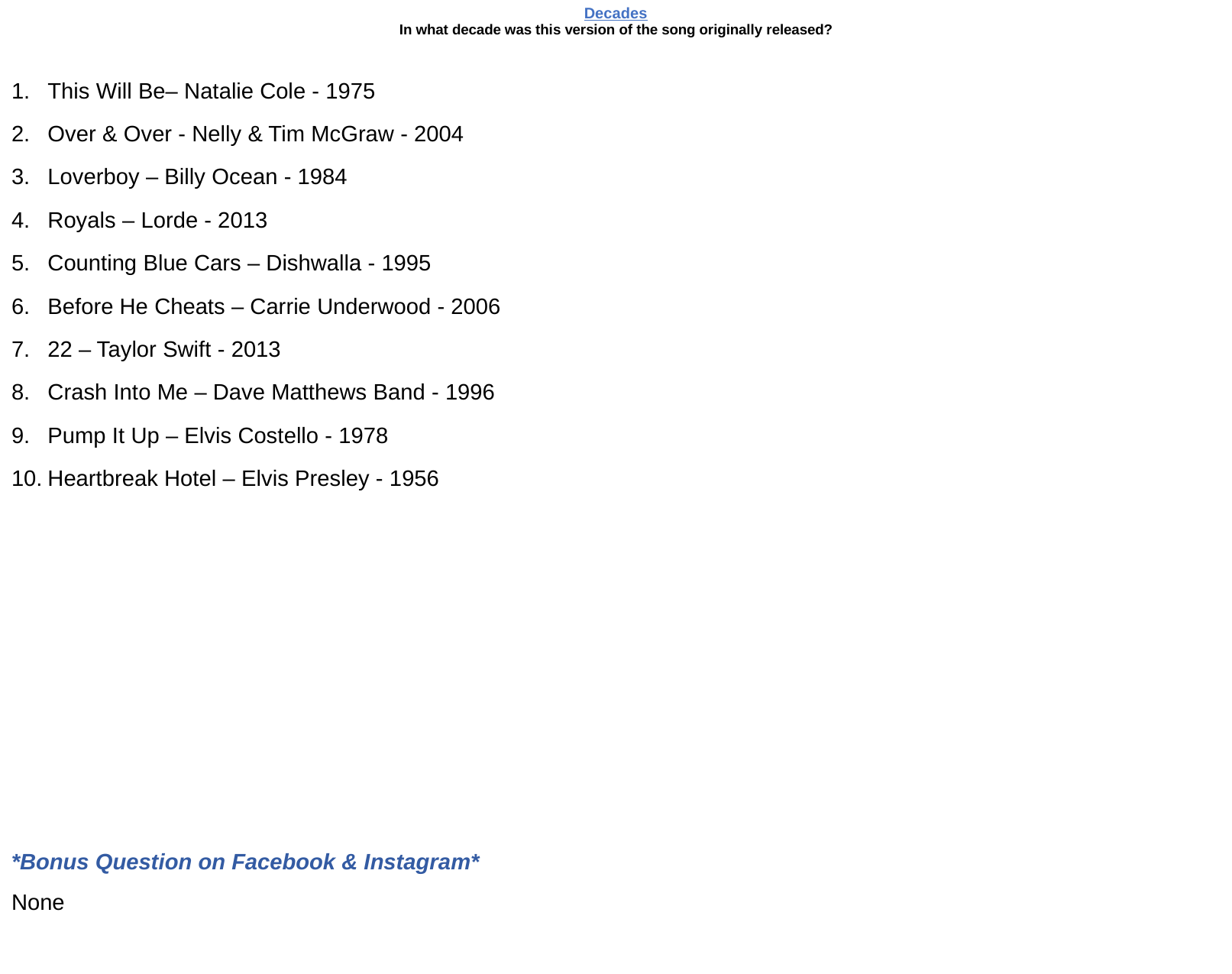

# Decades In what decade was this version of the song originally released?
This Will Be– Natalie Cole - 1975
Over & Over - Nelly & Tim McGraw - 2004
Loverboy – Billy Ocean - 1984
Royals – Lorde - 2013
Counting Blue Cars – Dishwalla - 1995
Before He Cheats – Carrie Underwood - 2006
22 – Taylor Swift - 2013
Crash Into Me – Dave Matthews Band - 1996
Pump It Up – Elvis Costello - 1978
Heartbreak Hotel – Elvis Presley - 1956

None